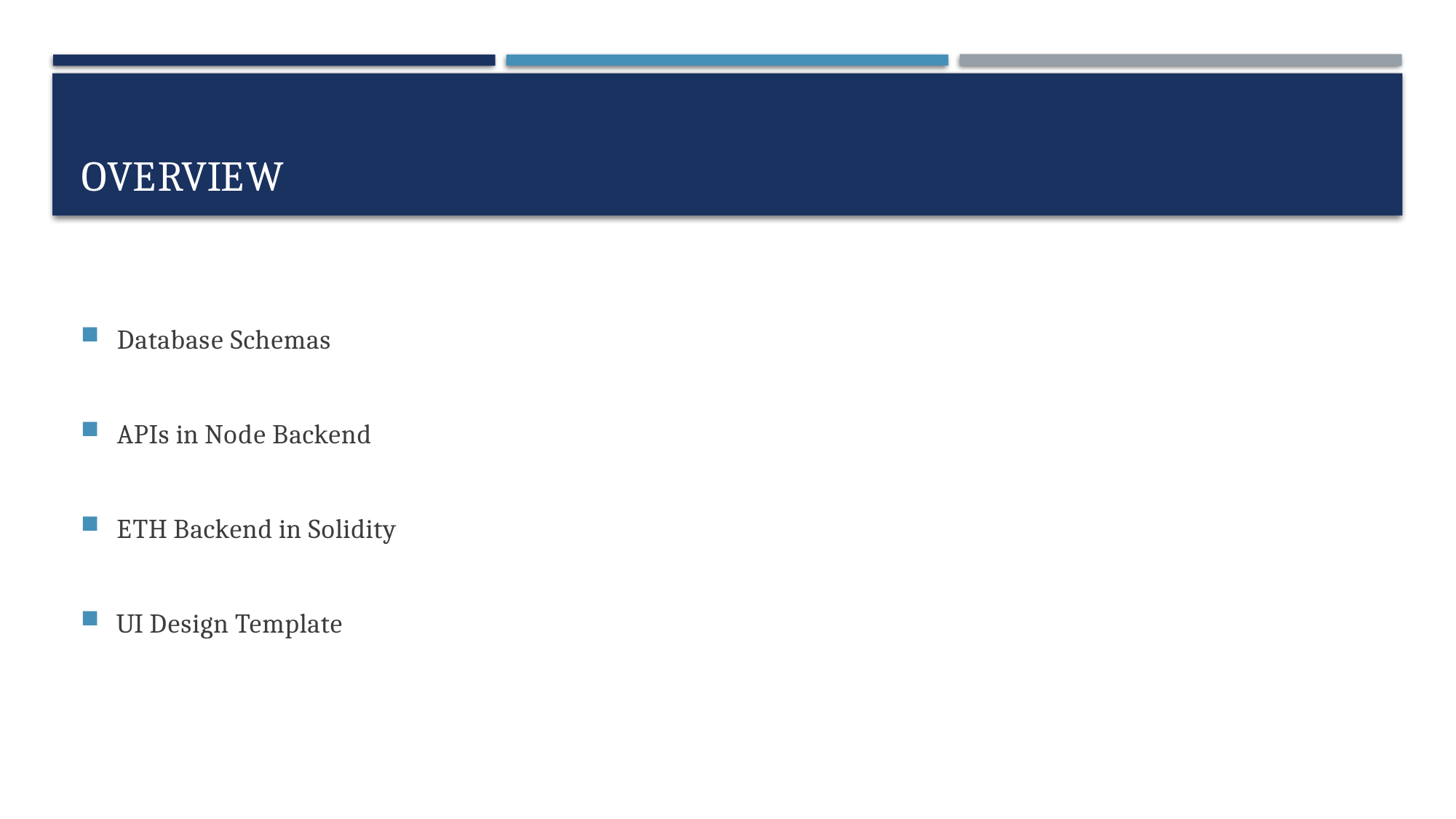

# overview
Database Schemas

APIs in Node Backend

ETH Backend in Solidity

UI Design Template